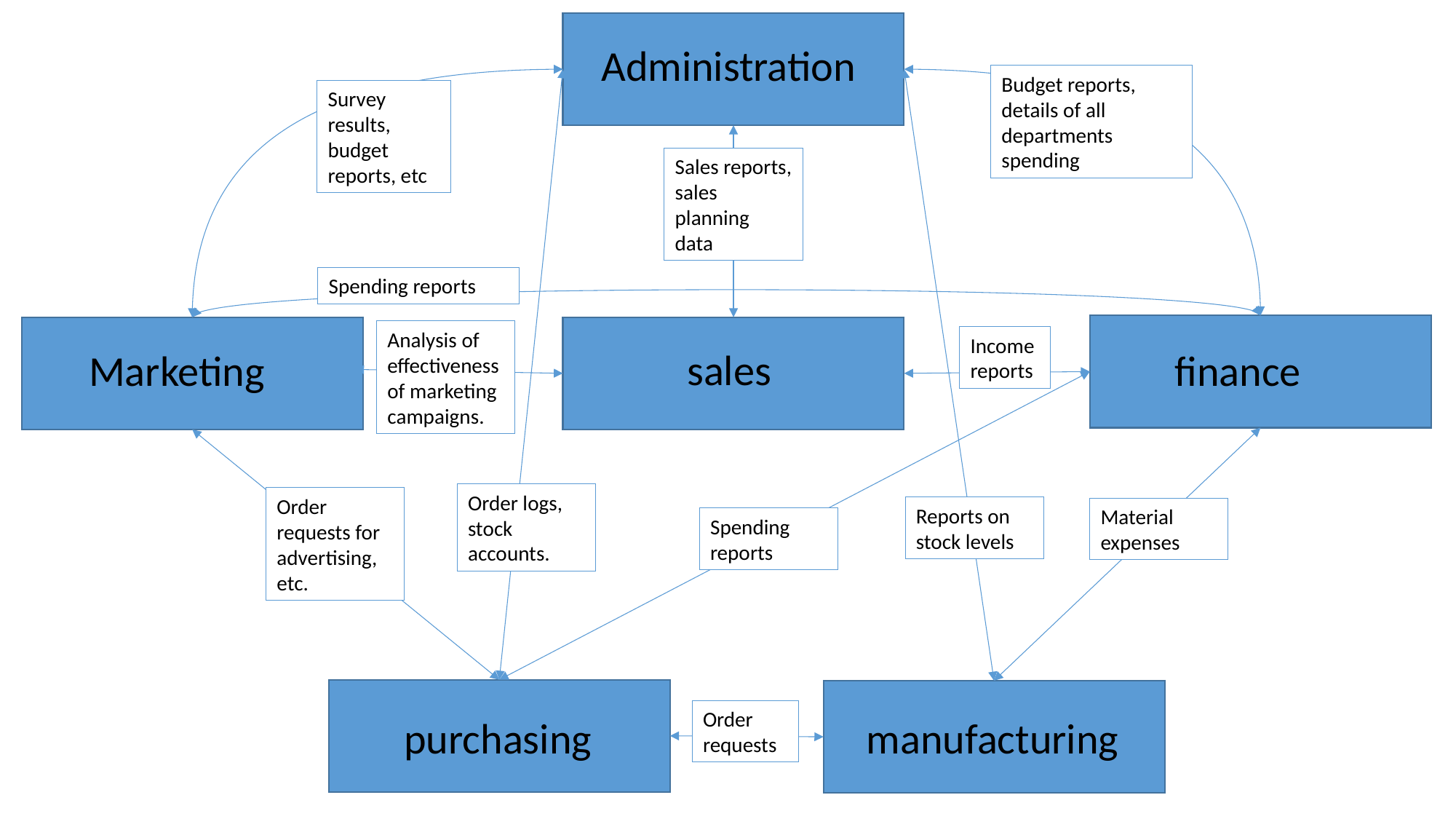

Administration
Budget reports, details of all departments spending
Survey results, budget reports, etc
Sales reports, sales planning data
Spending reports

finance

Marketing

sales
Analysis of effectiveness of marketing campaigns.
Income reports
Order logs, stock accounts.
Order requests for advertising, etc.
Reports on stock levels
Material expenses
Spending reports

purchasing

manufacturing
Order requests